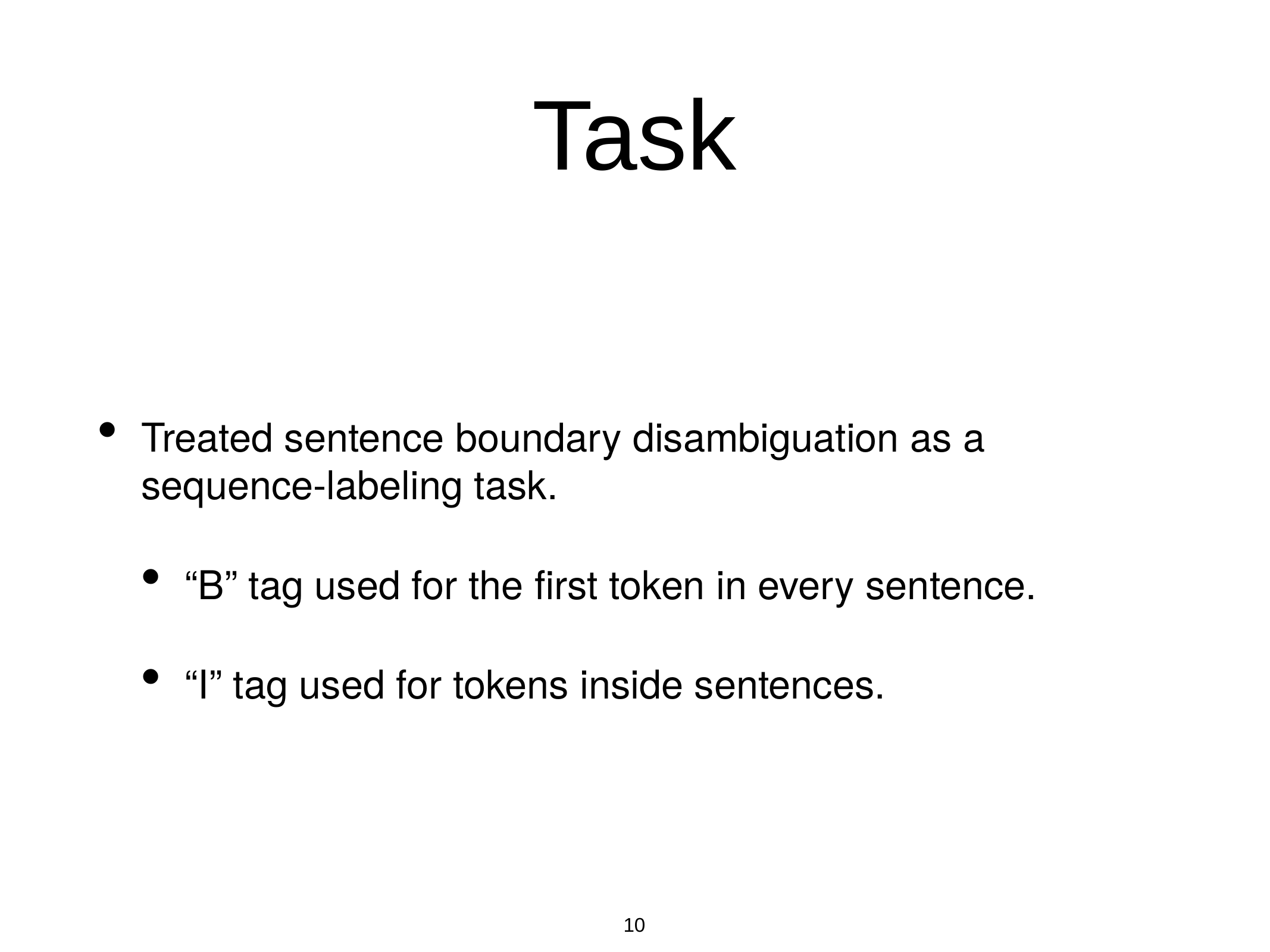

# Task
Treated sentence boundary disambiguation as a sequence-labeling task.
“B” tag used for the first token in every sentence.
“I” tag used for tokens inside sentences.
10